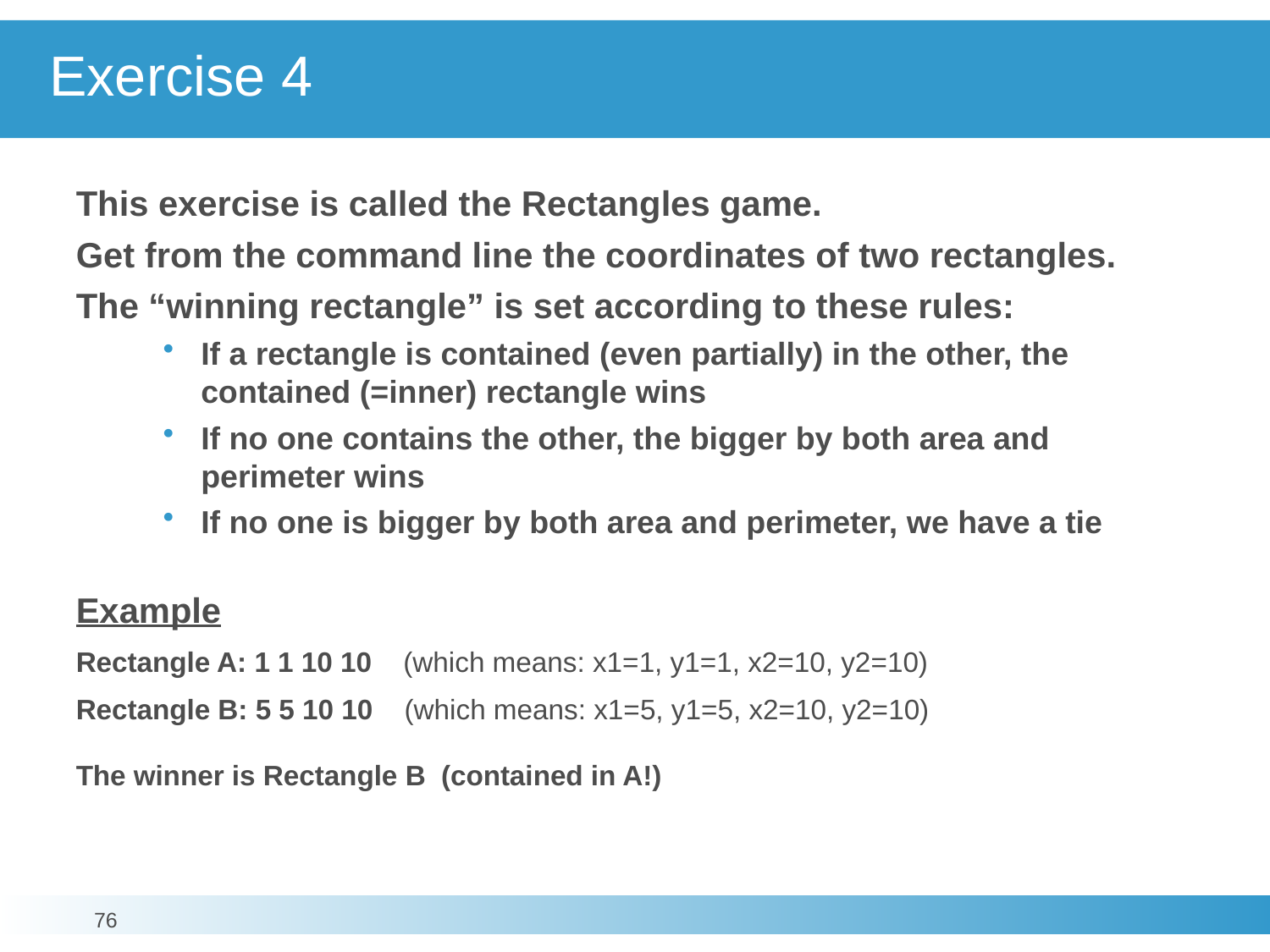

# Exercise 4
This exercise is called the Rectangles game.
Get from the command line the coordinates of two rectangles.
The “winning rectangle” is set according to these rules:
If a rectangle is contained (even partially) in the other, the contained (=inner) rectangle wins
If no one contains the other, the bigger by both area and perimeter wins
If no one is bigger by both area and perimeter, we have a tie

Example
Rectangle A: 1 1 10 10    (which means: x1=1, y1=1, x2=10, y2=10)
Rectangle B: 5 5 10 10    (which means: x1=5, y1=5, x2=10, y2=10)

The winner is Rectangle B  (contained in A!)
76